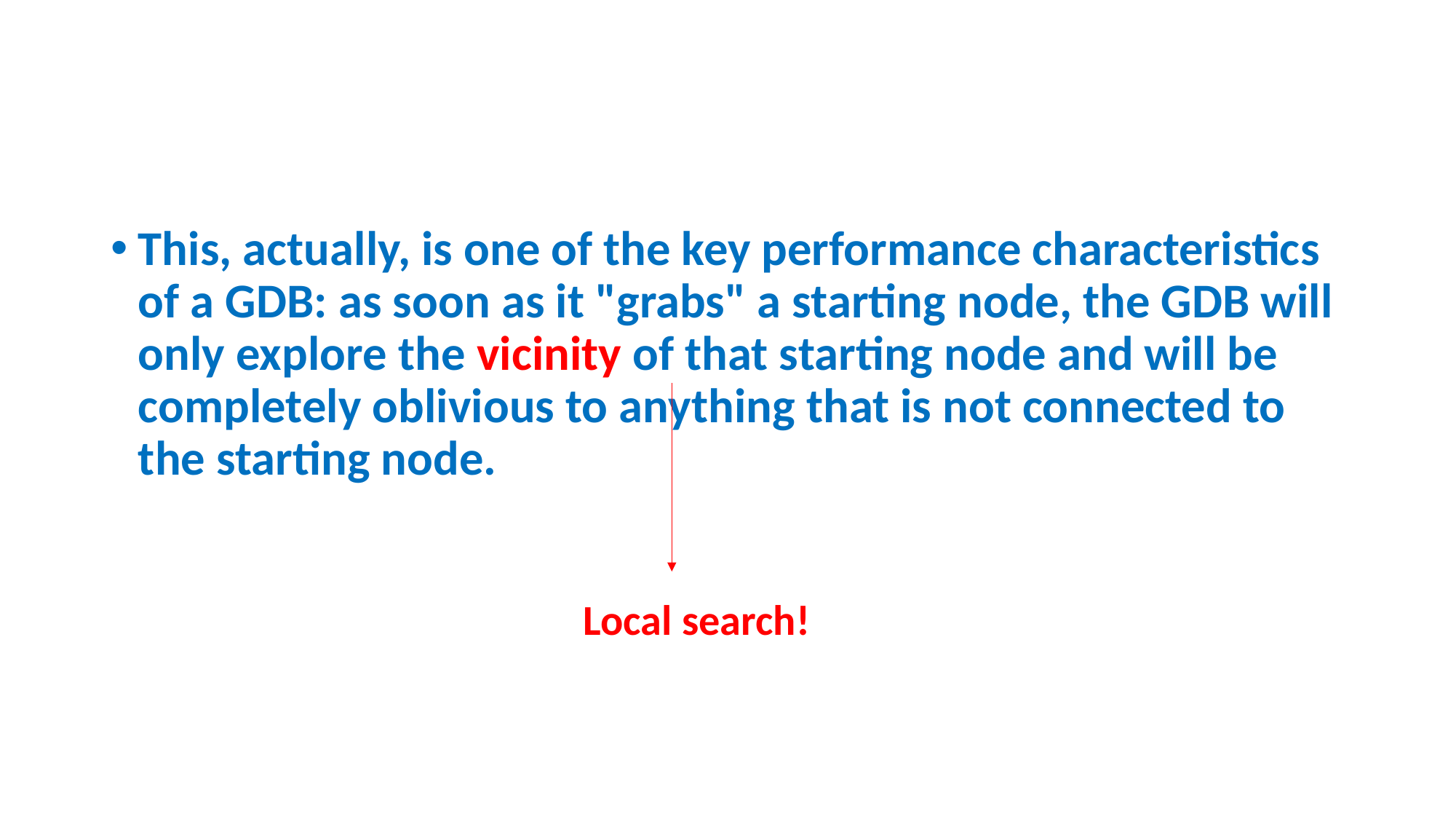

#
This, actually, is one of the key performance characteristics of a GDB: as soon as it "grabs" a starting node, the GDB will only explore the vicinity of that starting node and will be completely oblivious to anything that is not connected to the starting node.

Local search!